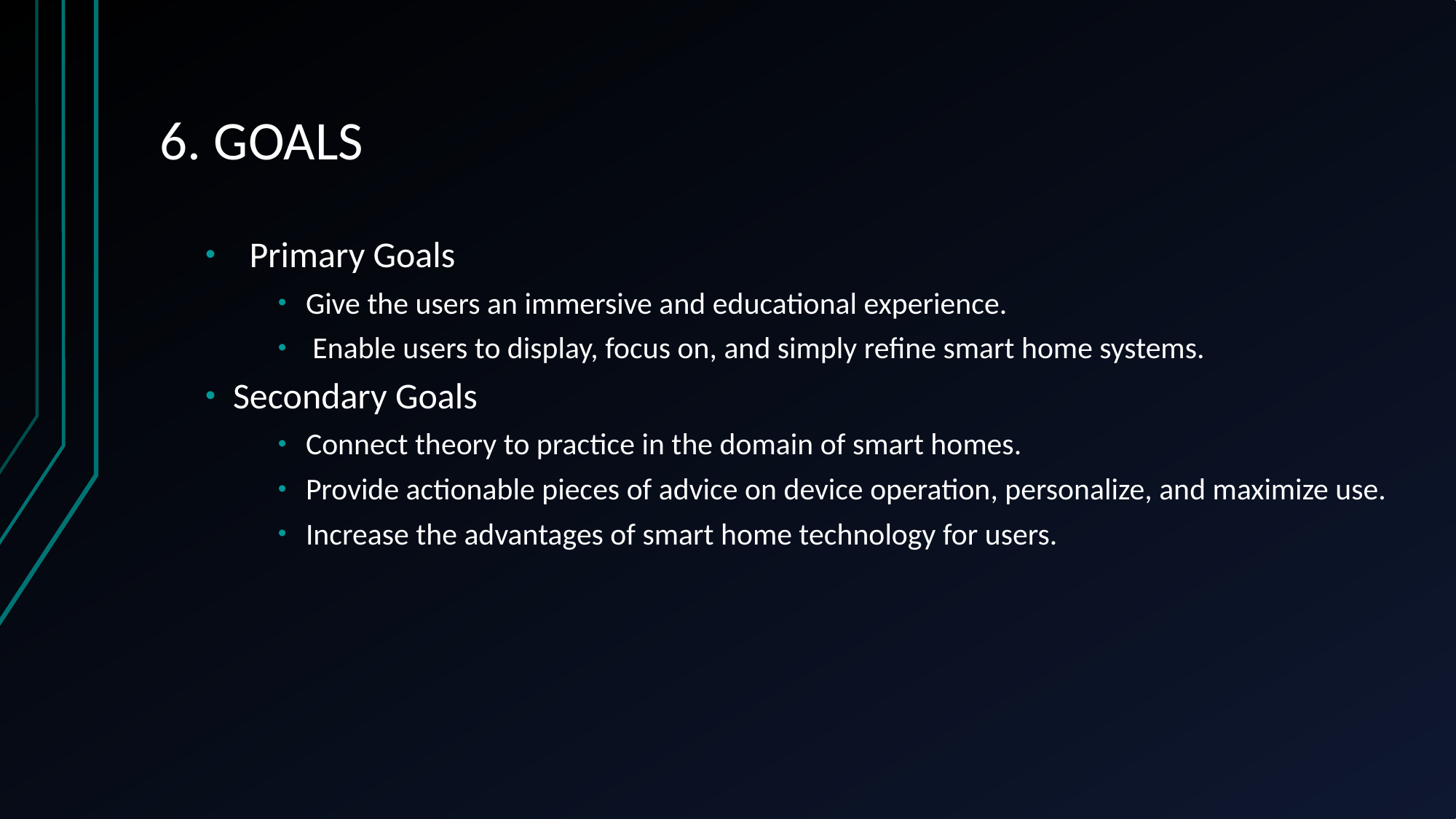

# 6. GOALS
  Primary Goals
Give the users an immersive and educational experience.
 Enable users to display, focus on, and simply refine smart home systems.
Secondary Goals
Connect theory to practice in the domain of smart homes.
Provide actionable pieces of advice on device operation, personalize, and maximize use.
Increase the advantages of smart home technology for users.